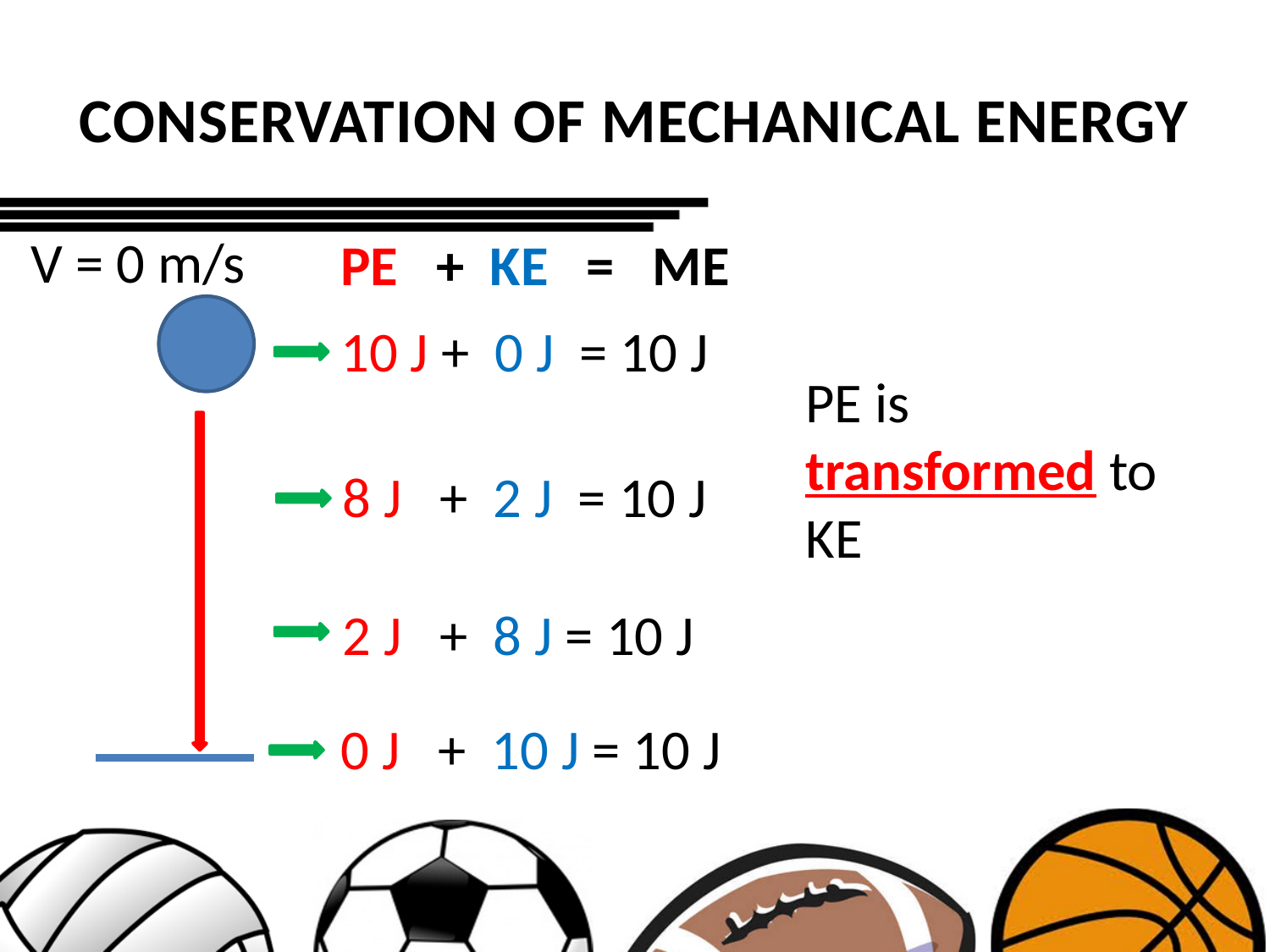

# CONSERVATION OF MECHANICAL ENERGY
V = 0 m/s
PE   +  KE   =   ME

10 J +  0 J  = 10 J

PE is transformed to KE

8 J   +  2 J  = 10 J

2 J   +  8 J = 10 J

0 J   +  10 J = 10 J